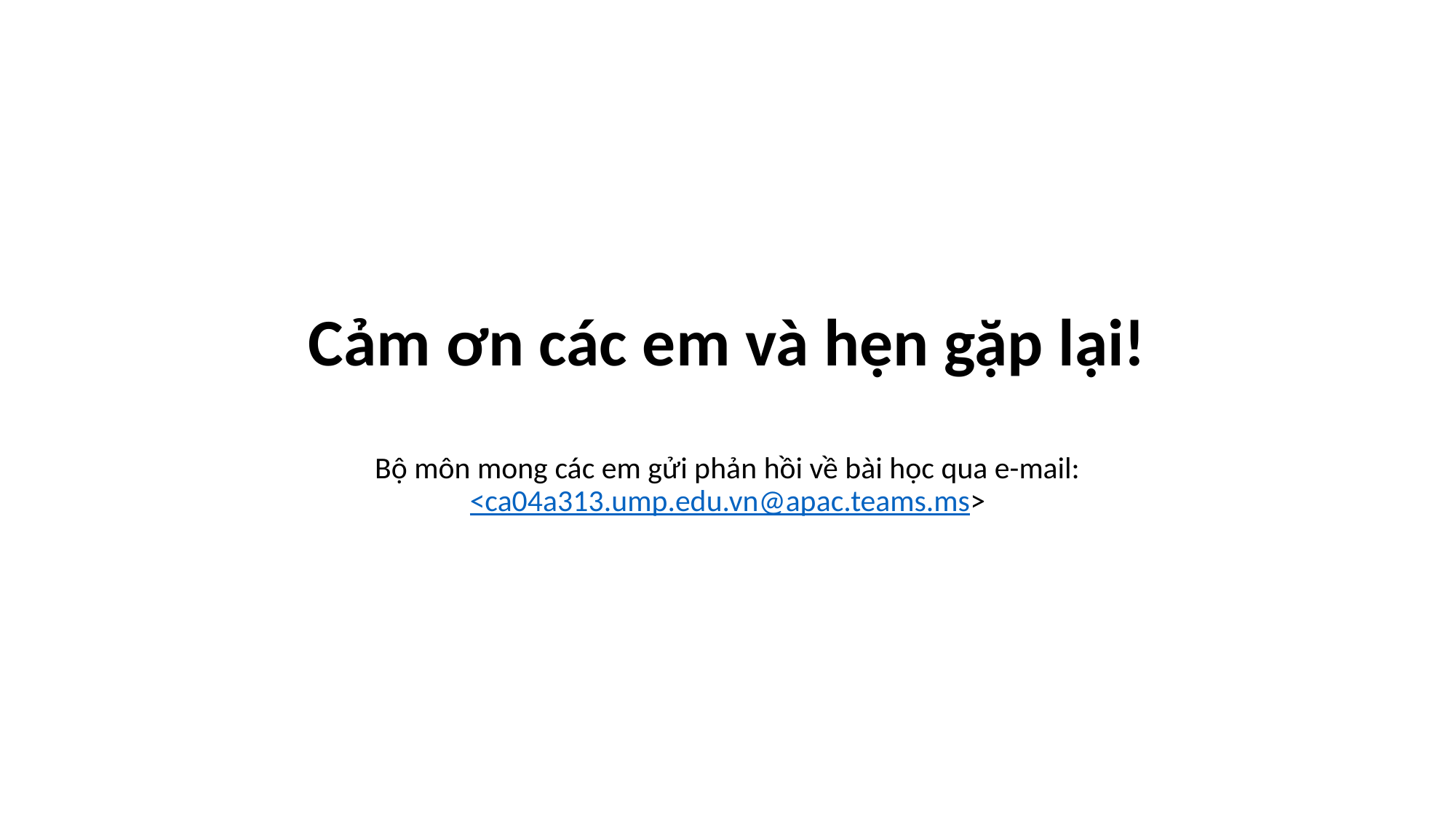

# Cảm ơn các em và hẹn gặp lại! Bộ môn mong các em gửi phản hồi về bài học qua e-mail: <ca04a313.ump.edu.vn@apac.teams.ms>